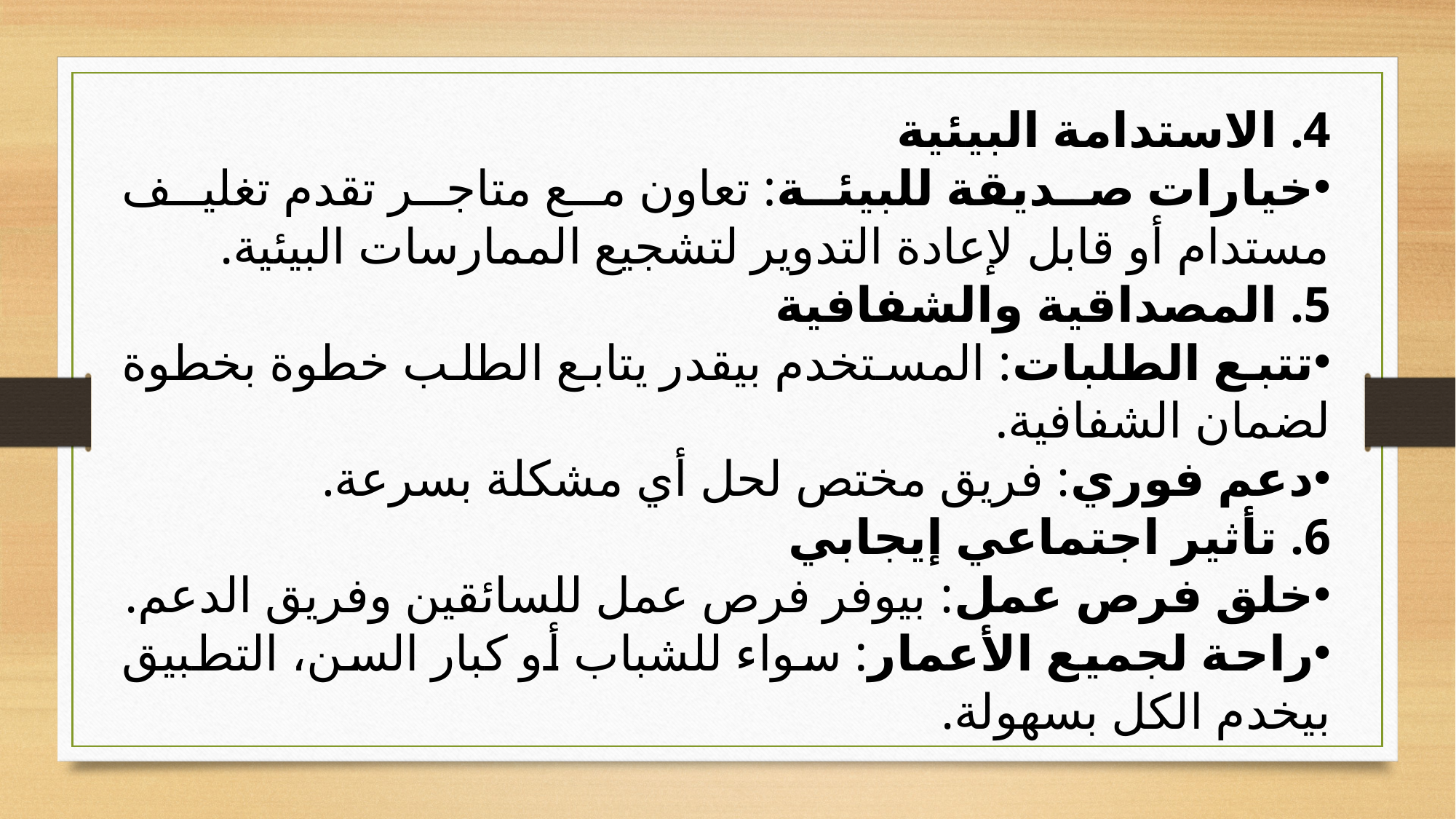

4. الاستدامة البيئية
خيارات صديقة للبيئة: تعاون مع متاجر تقدم تغليف مستدام أو قابل لإعادة التدوير لتشجيع الممارسات البيئية.
5. المصداقية والشفافية
تتبع الطلبات: المستخدم بيقدر يتابع الطلب خطوة بخطوة لضمان الشفافية.
دعم فوري: فريق مختص لحل أي مشكلة بسرعة.
6. تأثير اجتماعي إيجابي
خلق فرص عمل: بيوفر فرص عمل للسائقين وفريق الدعم.
راحة لجميع الأعمار: سواء للشباب أو كبار السن، التطبيق بيخدم الكل بسهولة.